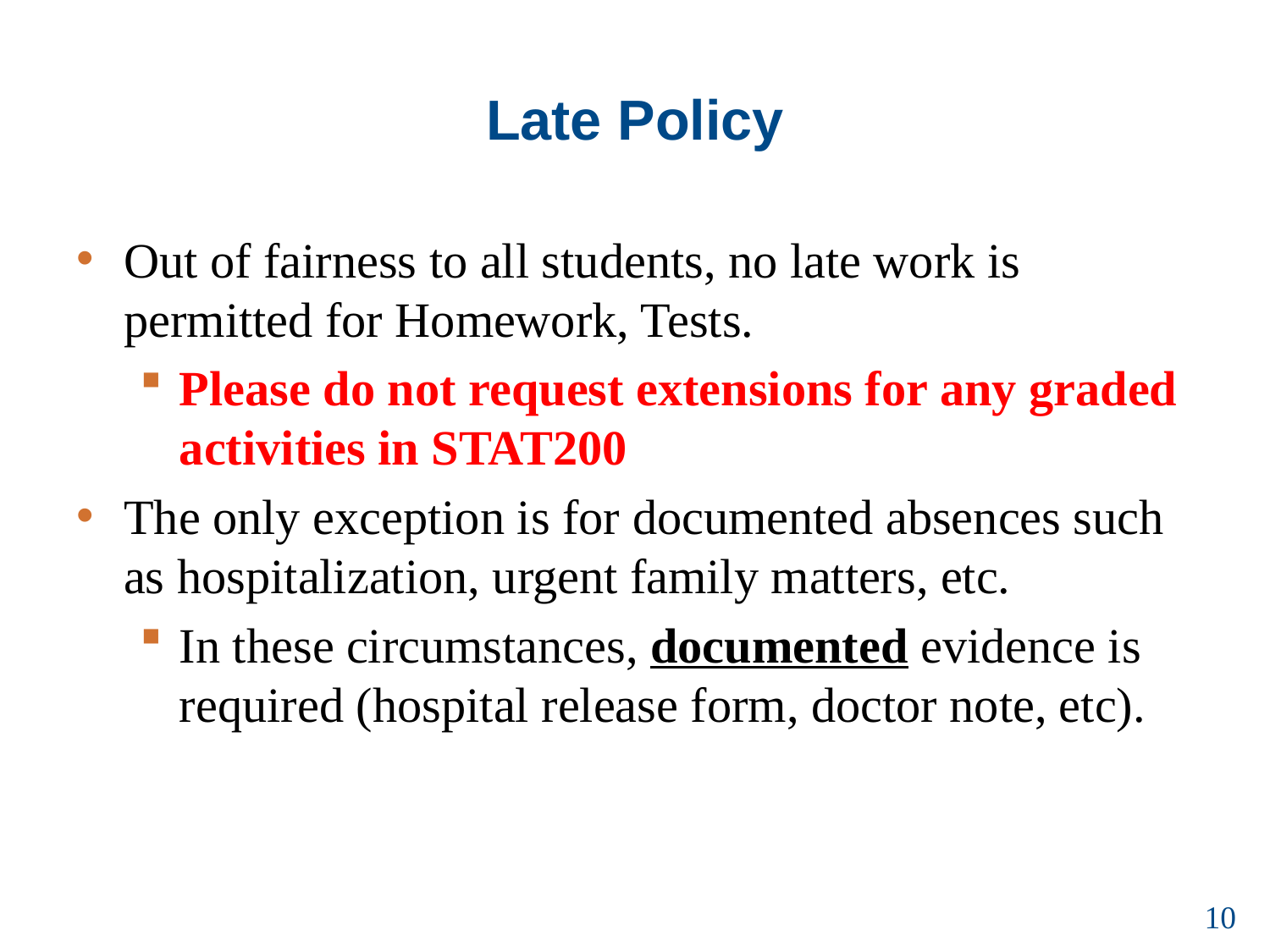

# Late Policy
Out of fairness to all students, no late work is permitted for Homework, Tests.
Please do not request extensions for any graded activities in STAT200
The only exception is for documented absences such as hospitalization, urgent family matters, etc.
In these circumstances, documented evidence is required (hospital release form, doctor note, etc).
10